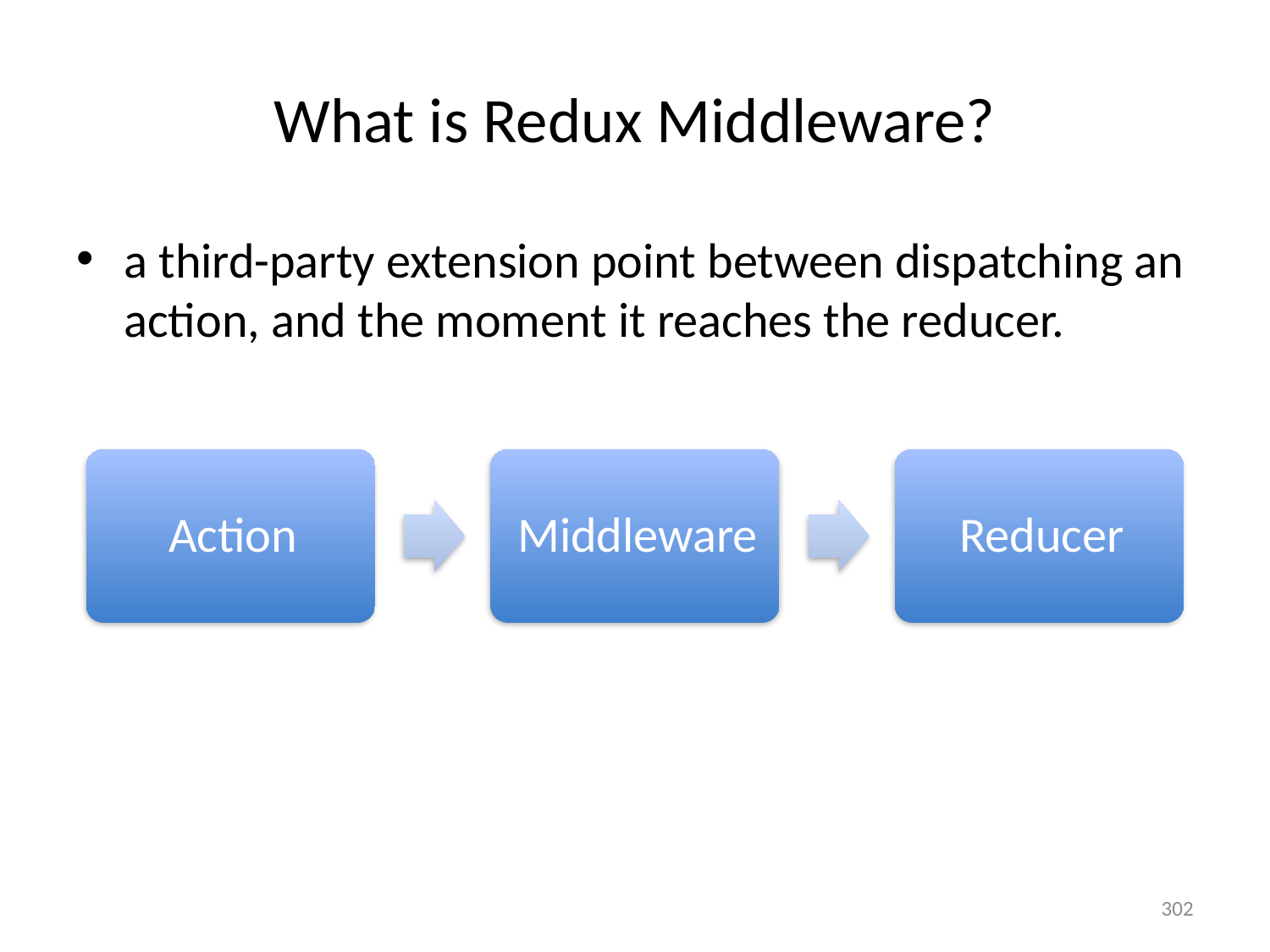

# What is Redux Middleware?
a third-party extension point between dispatching an action, and the moment it reaches the reducer.
Action

Middleware

Reducer
302